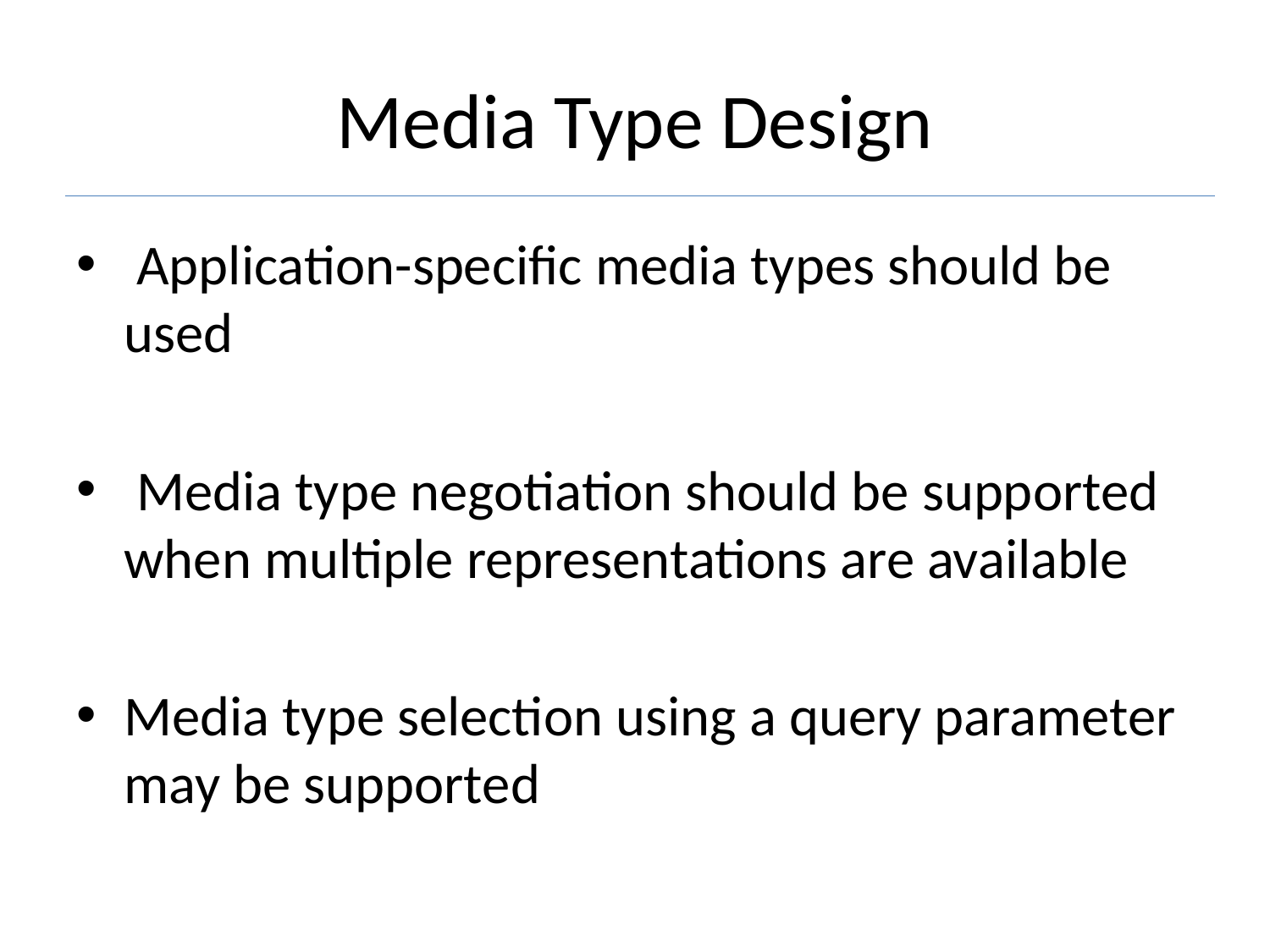

# Media Type Design
 Application-specific media types should be used

 Media type negotiation should be supported when multiple representations are available

Media type selection using a query parameter may be supported